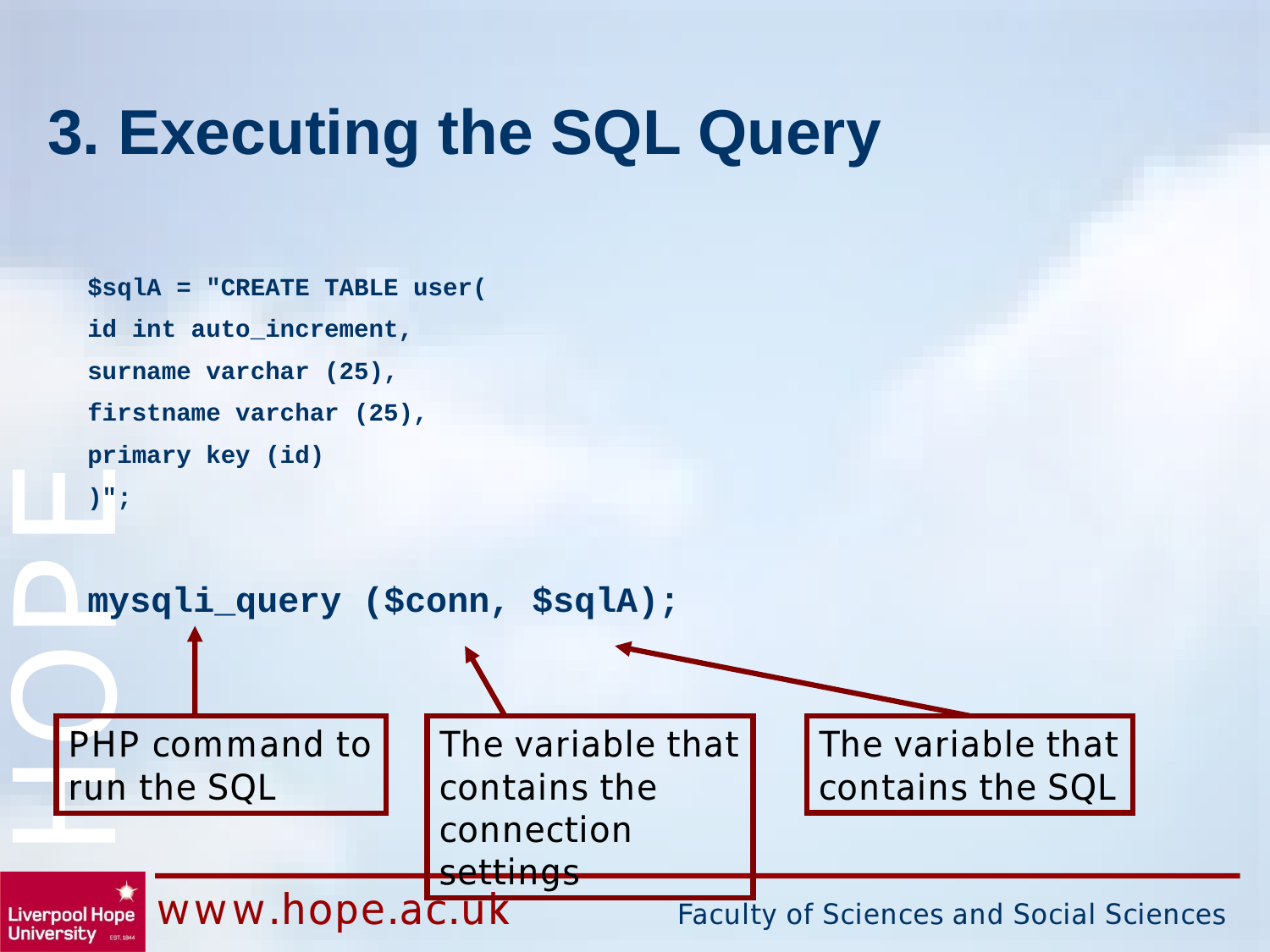

# 3. Executing the SQL Query
$sqlA = "CREATE TABLE user(
id int auto_increment,
surname varchar (25),
firstname varchar (25),
primary key (id)
)";

mysqli_query ($conn, $sqlA);

The variable that
contains the SQL
PHP command to
run the SQL
The variable that
contains the
connection
settings